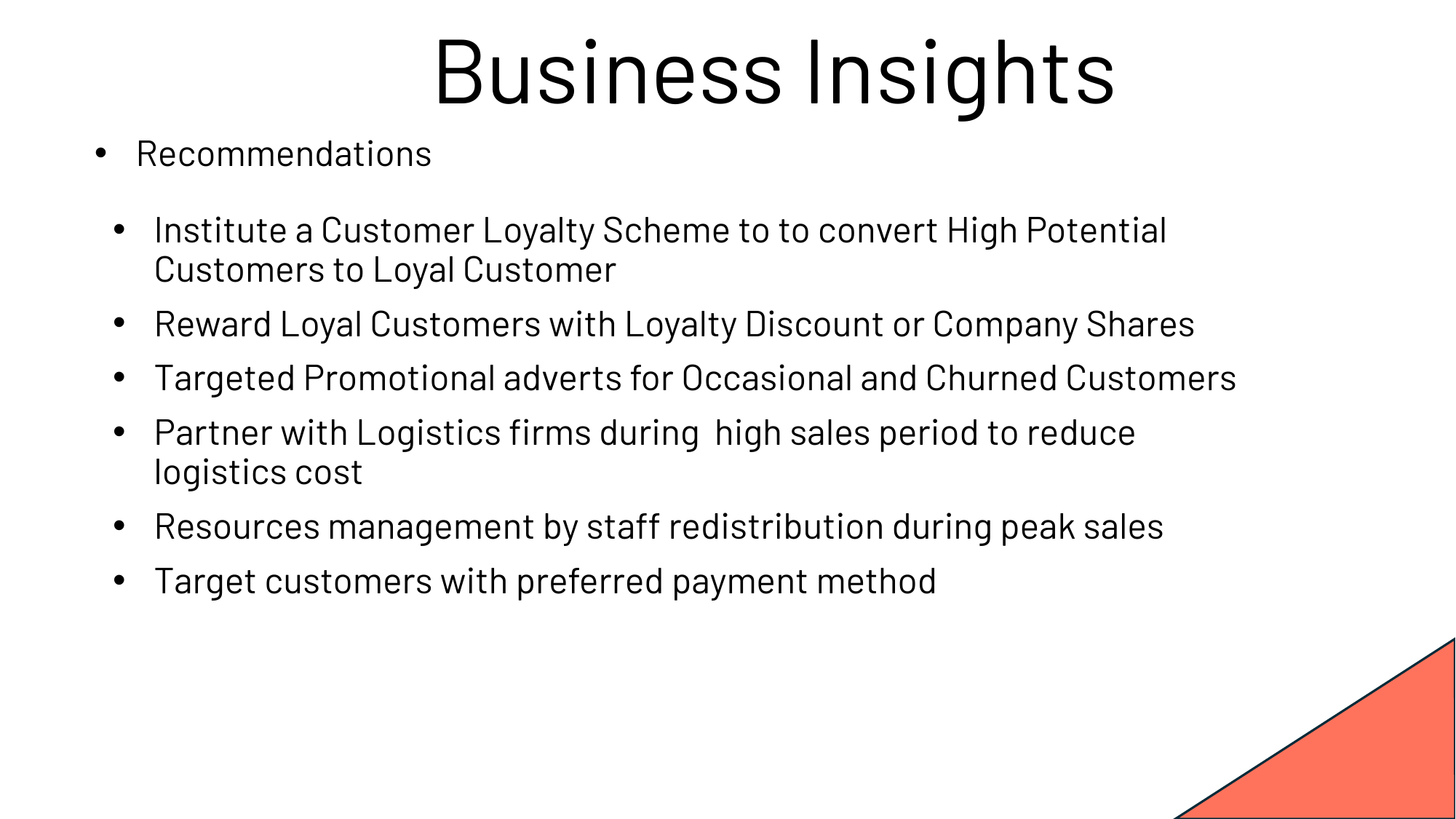

# Business Insights
Recommendations

Institute a Customer Loyalty Scheme to to convert High Potential Customers to Loyal Customer
Reward Loyal Customers with Loyalty Discount or Company Shares
Targeted Promotional adverts for Occasional and Churned Customers
Partner with Logistics firms during  high sales period to reduce logistics cost
Resources management by staff redistribution during peak sales
Target customers with preferred payment method